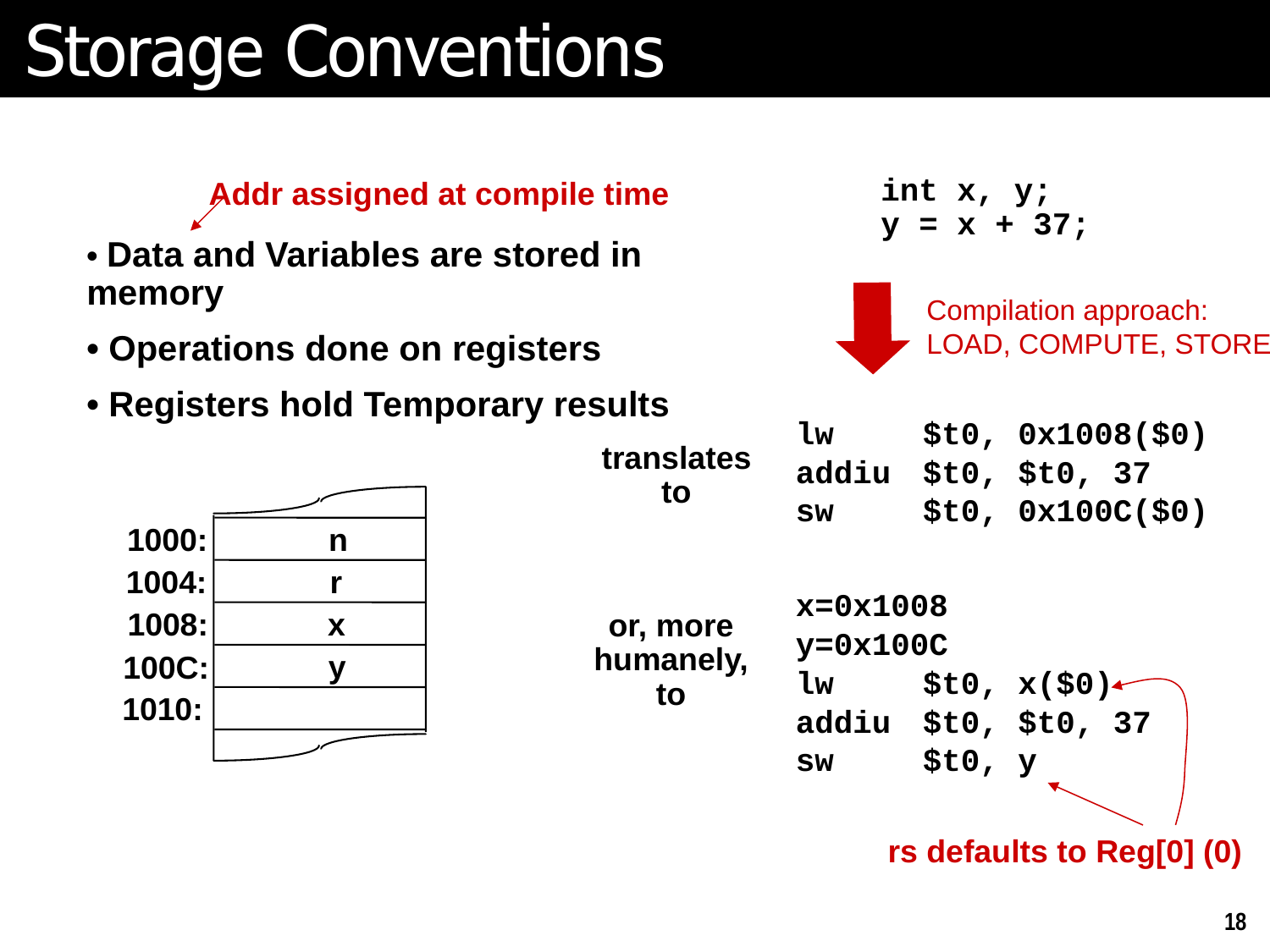

# Storage Conventions
Addr assigned at compile time

int x, y;
y = x + 37;

• Data and Variables are stored in memory
• Operations done on registers
• Registers hold Temporary results

Compilation approach:
LOAD, COMPUTE, STORE
lw 	$t0, 0x1008($0)
addiu	$t0, $t0, 37
sw	$t0, 0x100C($0)
translates
to

1000:
n

1004:
r

x=0x1008
y=0x100C
lw	$t0, x($0)
addiu	$t0, $t0, 37
sw	$t0, y
or, more
humanely,
to

rs defaults to Reg[0] (0)
1008:

x
y

100C:
1010:

18